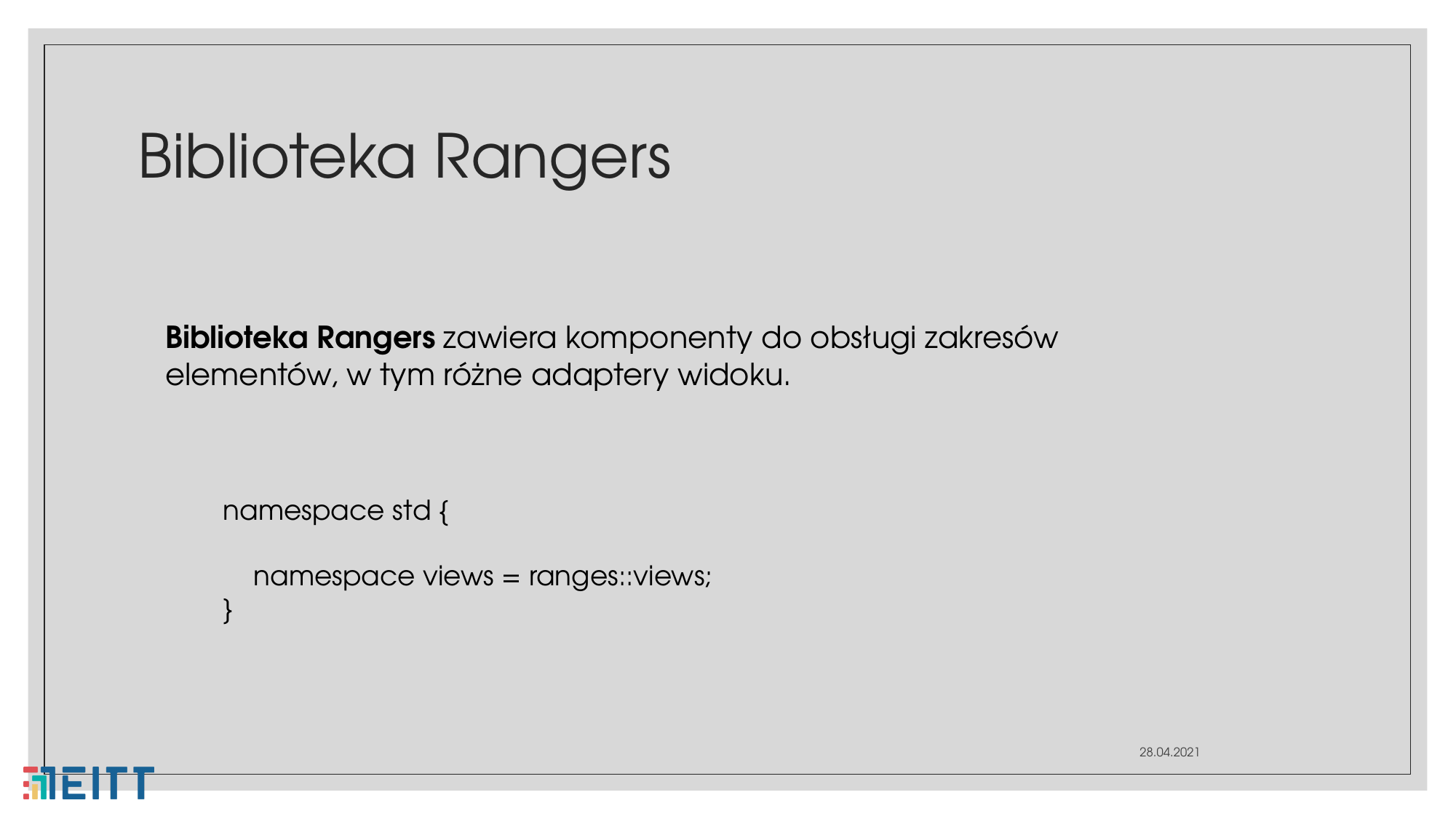

# Biblioteka Rangers
Biblioteka Rangers zawiera komponenty do obsługi zakresów elementów, w tym różne adaptery widoku.
namespace std {

    namespace views = ranges::views;
}
28.04.2021